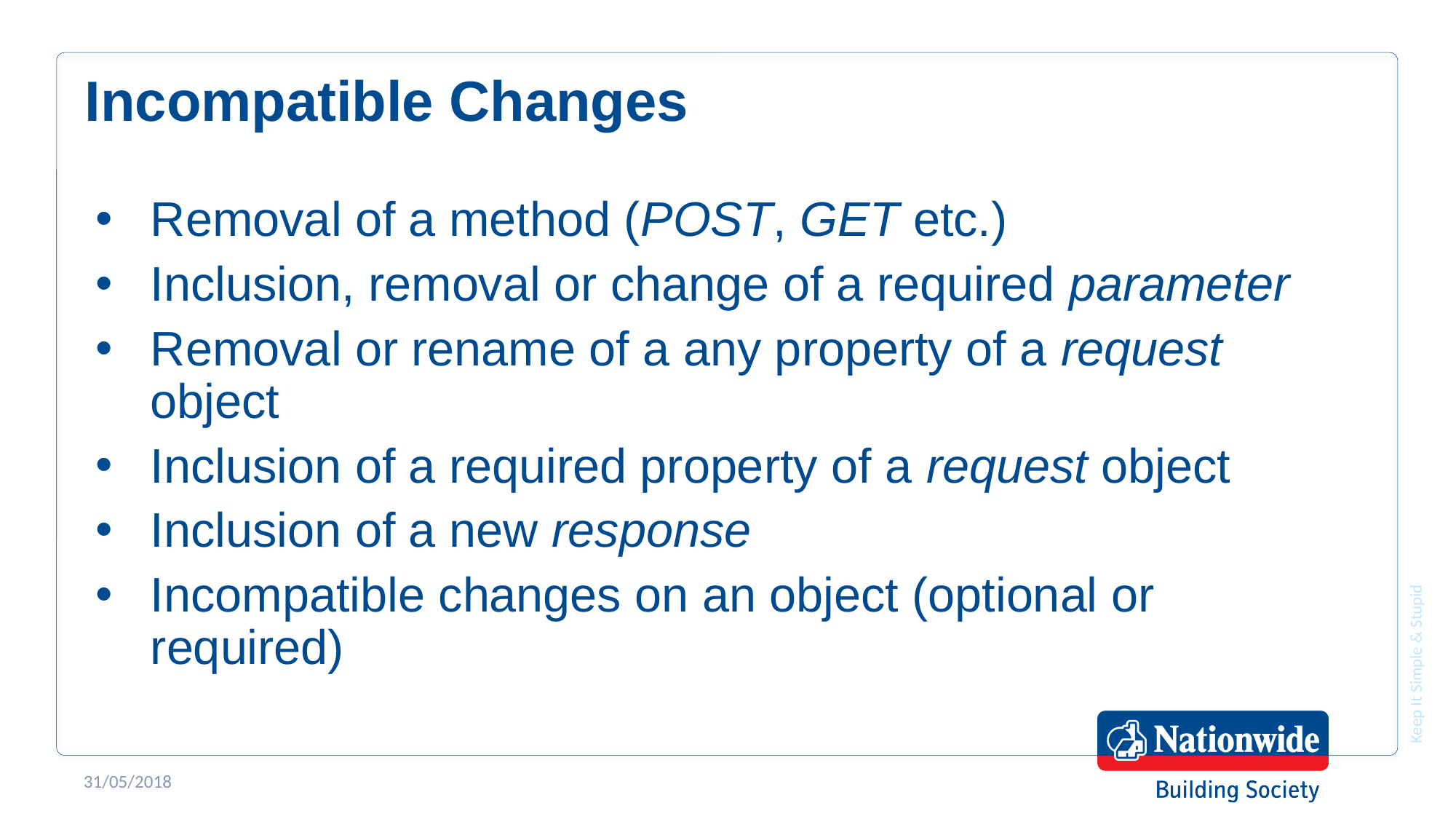

# Incompatible Changes
Removal of a method (POST, GET etc.)
Inclusion, removal or change of a required parameter
Removal or rename of a any property of a request object
Inclusion of a required property of a request object
Inclusion of a new response
Incompatible changes on an object (optional or required)
31/05/2018